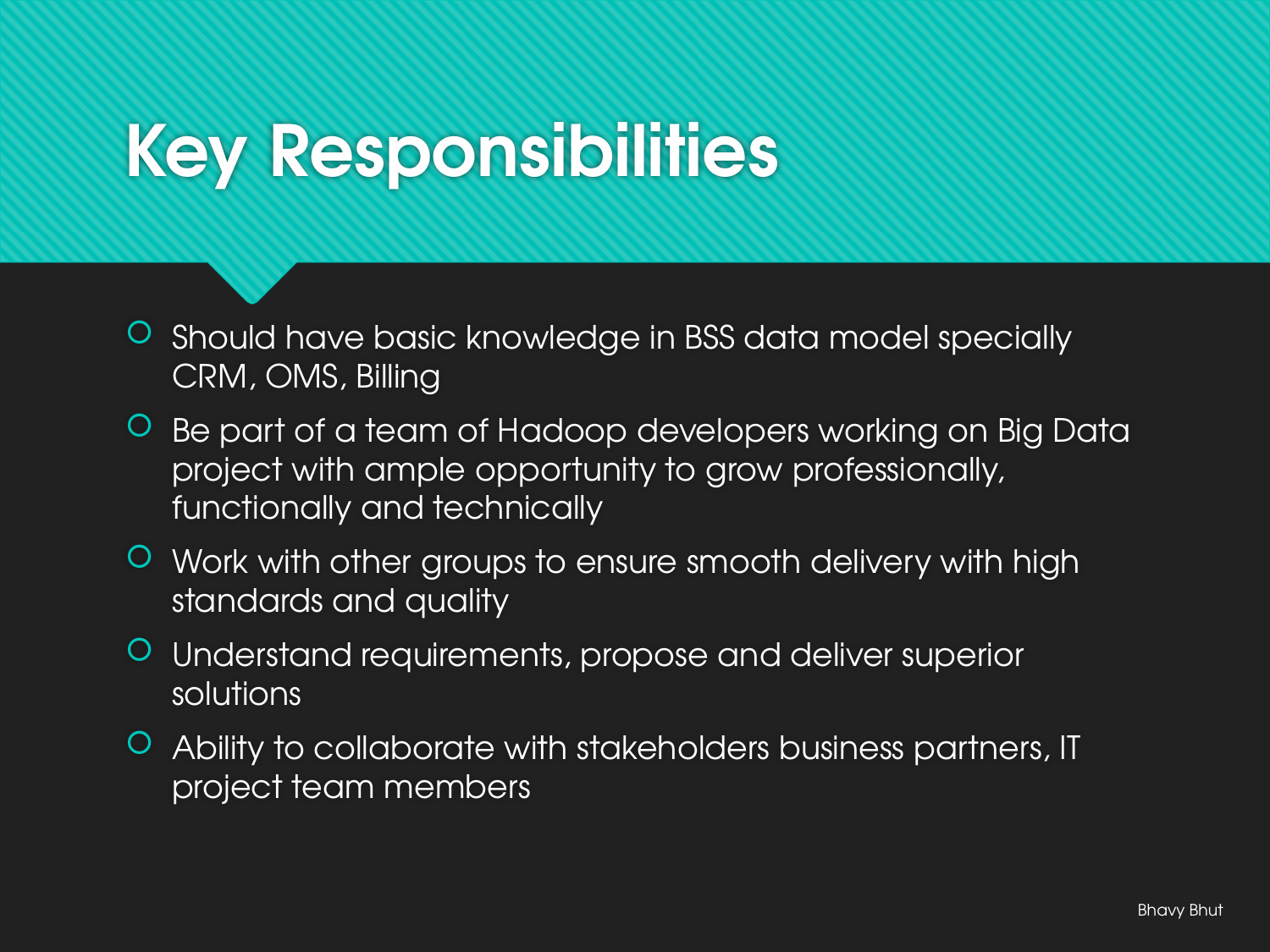

# Key Responsibilities
Should have basic knowledge in BSS data model specially CRM, OMS, Billing
Be part of a team of Hadoop developers working on Big Data project with ample opportunity to grow professionally, functionally and technically
Work with other groups to ensure smooth delivery with high standards and quality
Understand requirements, propose and deliver superior solutions
Ability to collaborate with stakeholders business partners, IT project team members
Bhavy Bhut